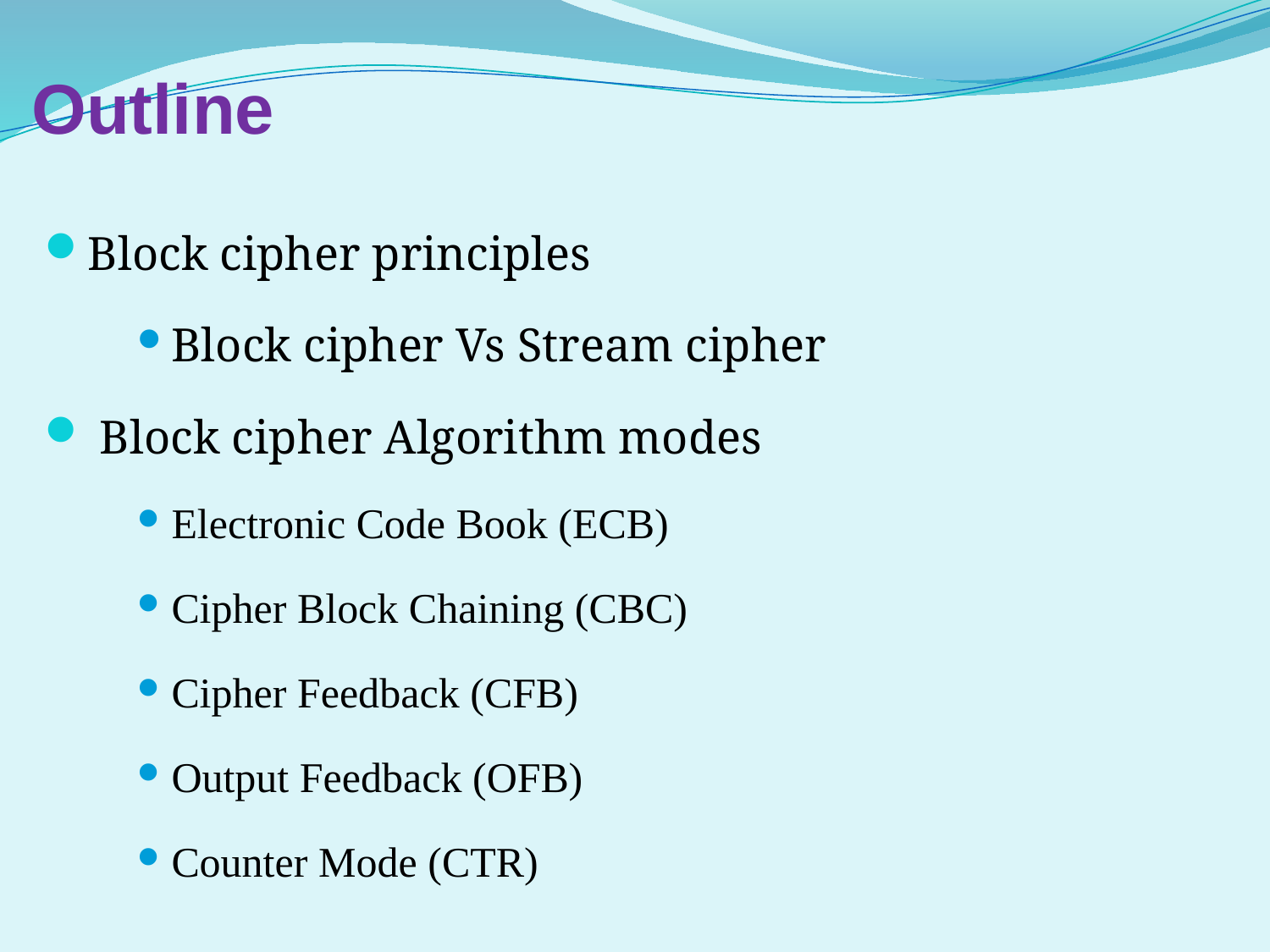

# Outline
Block cipher principles
Block cipher Vs Stream cipher
 Block cipher Algorithm modes
Electronic Code Book (ECB)
Cipher Block Chaining (CBC)
Cipher Feedback (CFB)
Output Feedback (OFB)
Counter Mode (CTR)